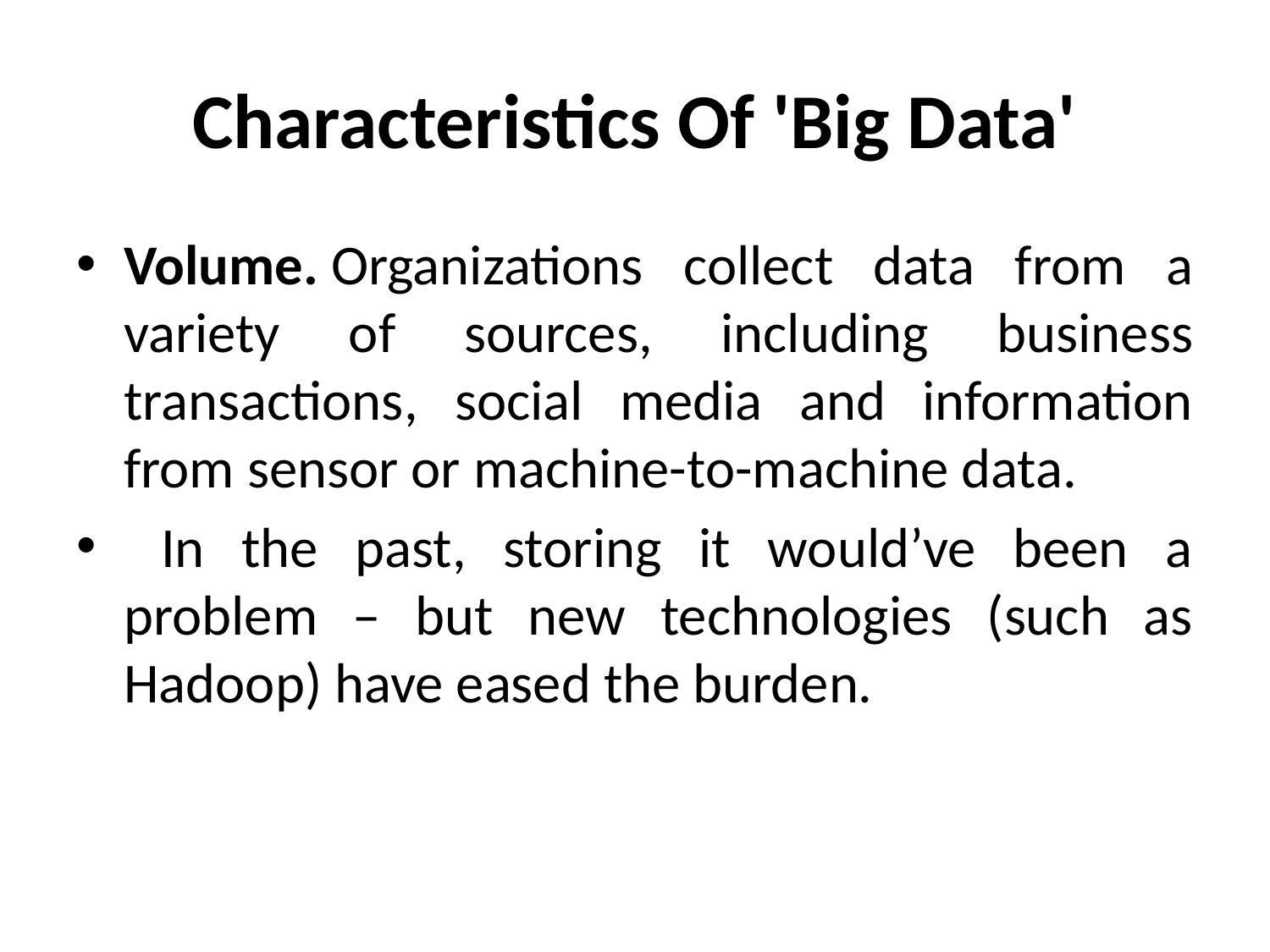

# Characteristics Of 'Big Data'
Volume. Organizations collect data from a variety of sources, including business transactions, social media and information from sensor or machine-to-machine data.
 In the past, storing it would’ve been a problem – but new technologies (such as Hadoop) have eased the burden.